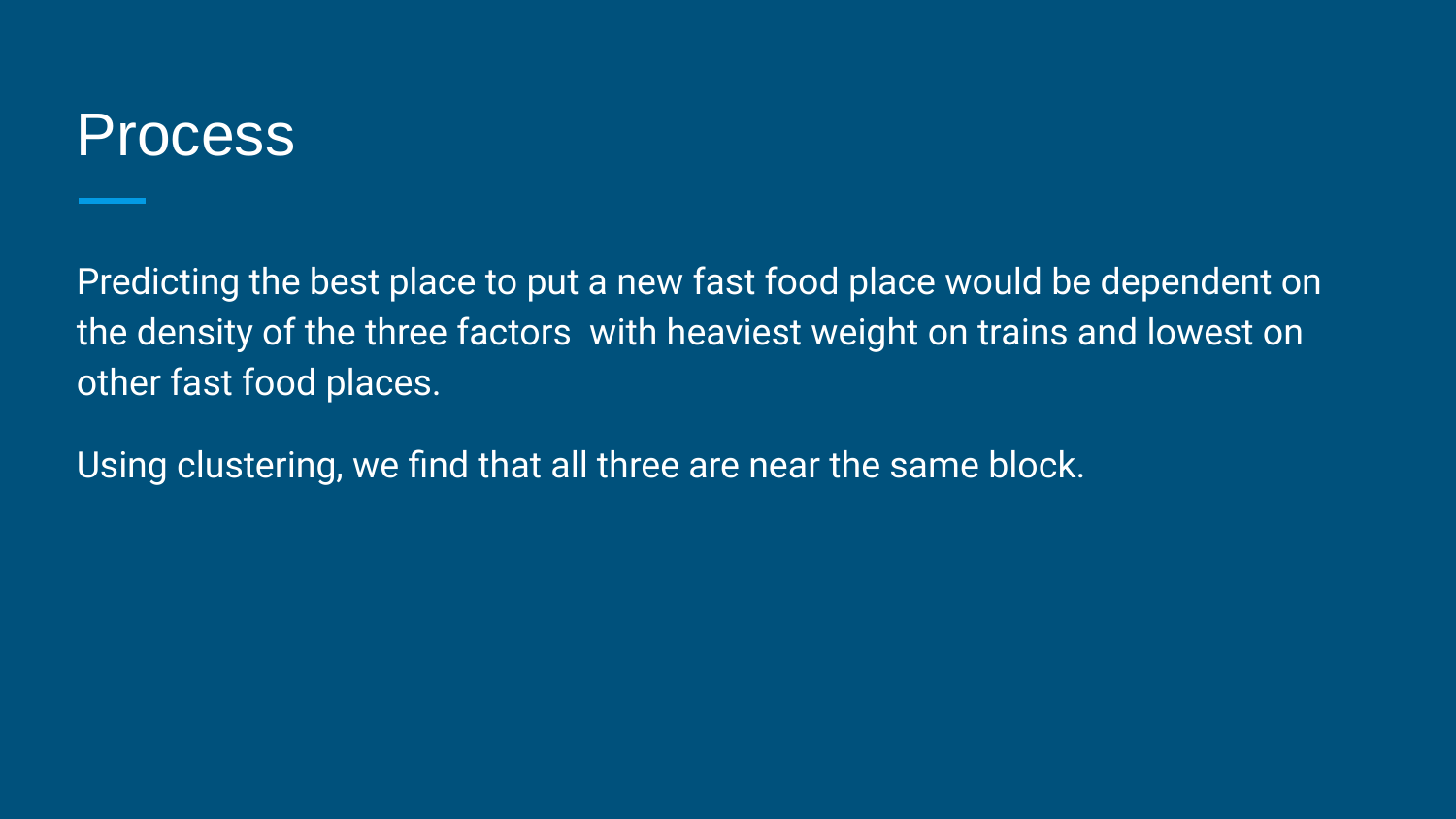

# Process
Predicting the best place to put a new fast food place would be dependent on the density of the three factors  with heaviest weight on trains and lowest on other fast food places.
Using clustering, we find that all three are near the same block.